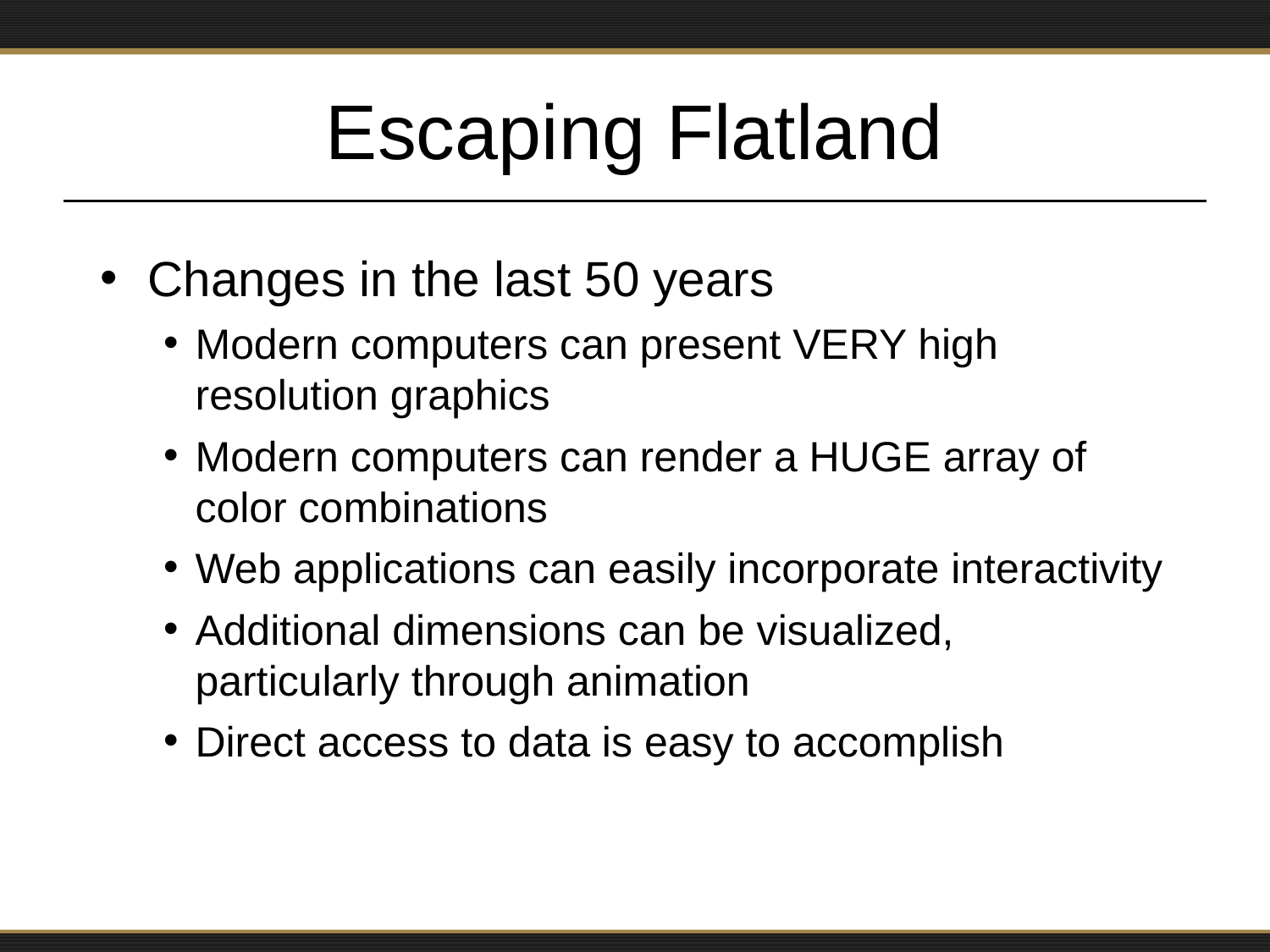

# Escaping Flatland
Changes in the last 50 years
Modern computers can present VERY high resolution graphics
Modern computers can render a HUGE array of color combinations
Web applications can easily incorporate interactivity
Additional dimensions can be visualized, particularly through animation
Direct access to data is easy to accomplish